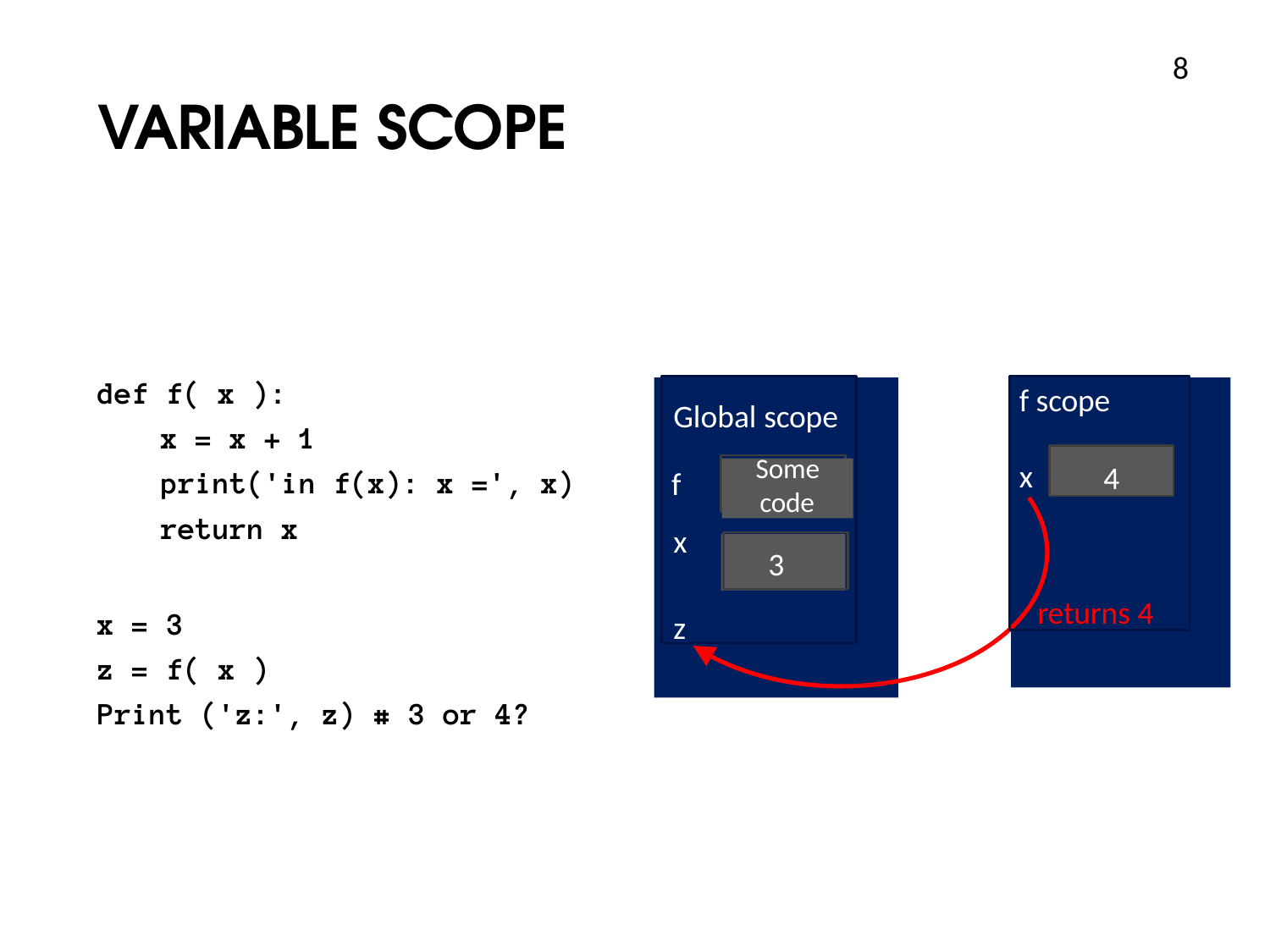

8
# VARIABLE SCOPE
def f( x ):
x = x + 1
print('in f(x): x =', x)
return x

f scope

x

returns 4

Global scope
4

Some
code
f

x

3
x = 3
z = f( x )
Print ('z:', z) # 3 or 4?
z